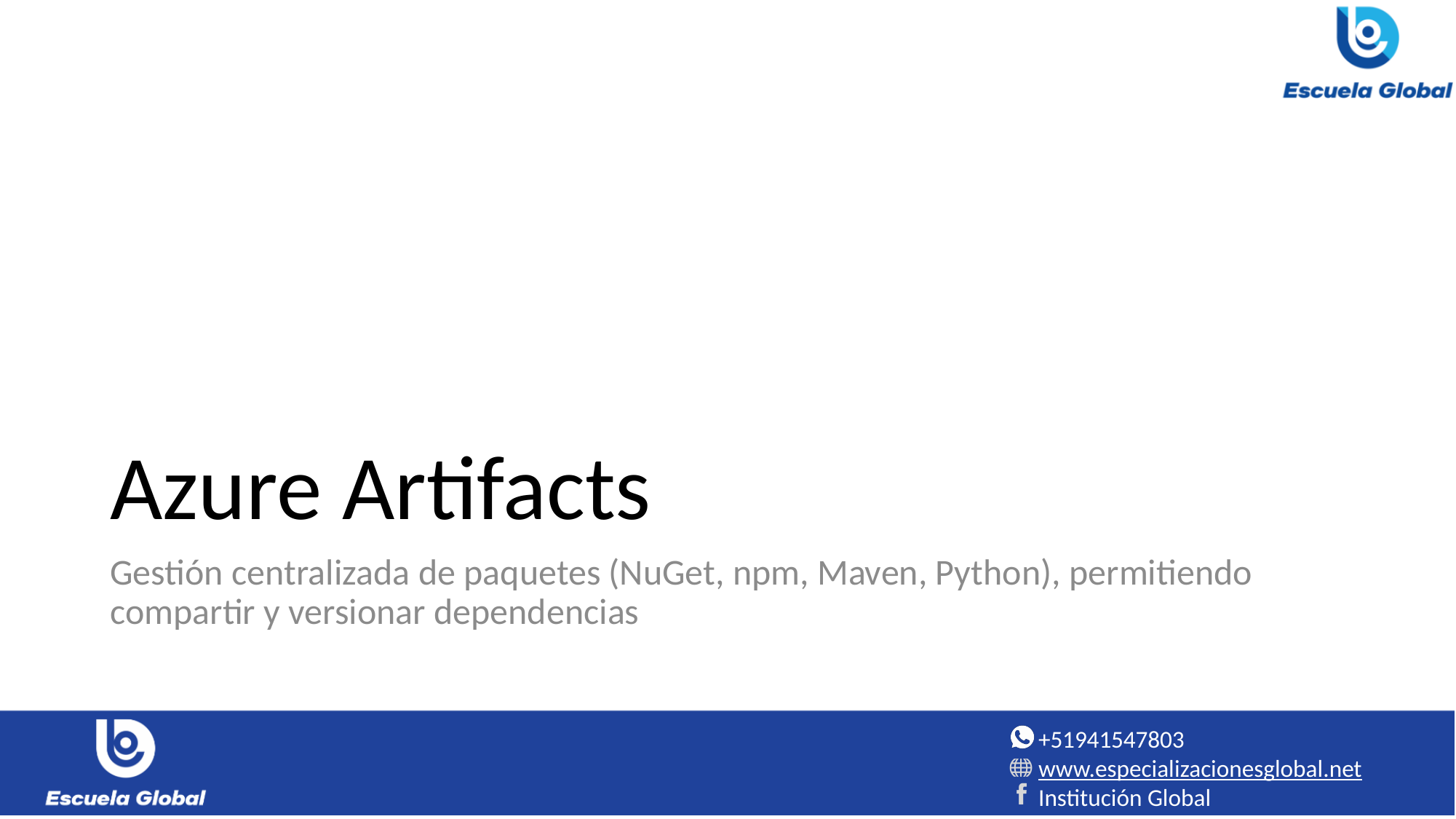

# Azure Artifacts
Gestión centralizada de paquetes (NuGet, npm, Maven, Python), permitiendo compartir y versionar dependencias